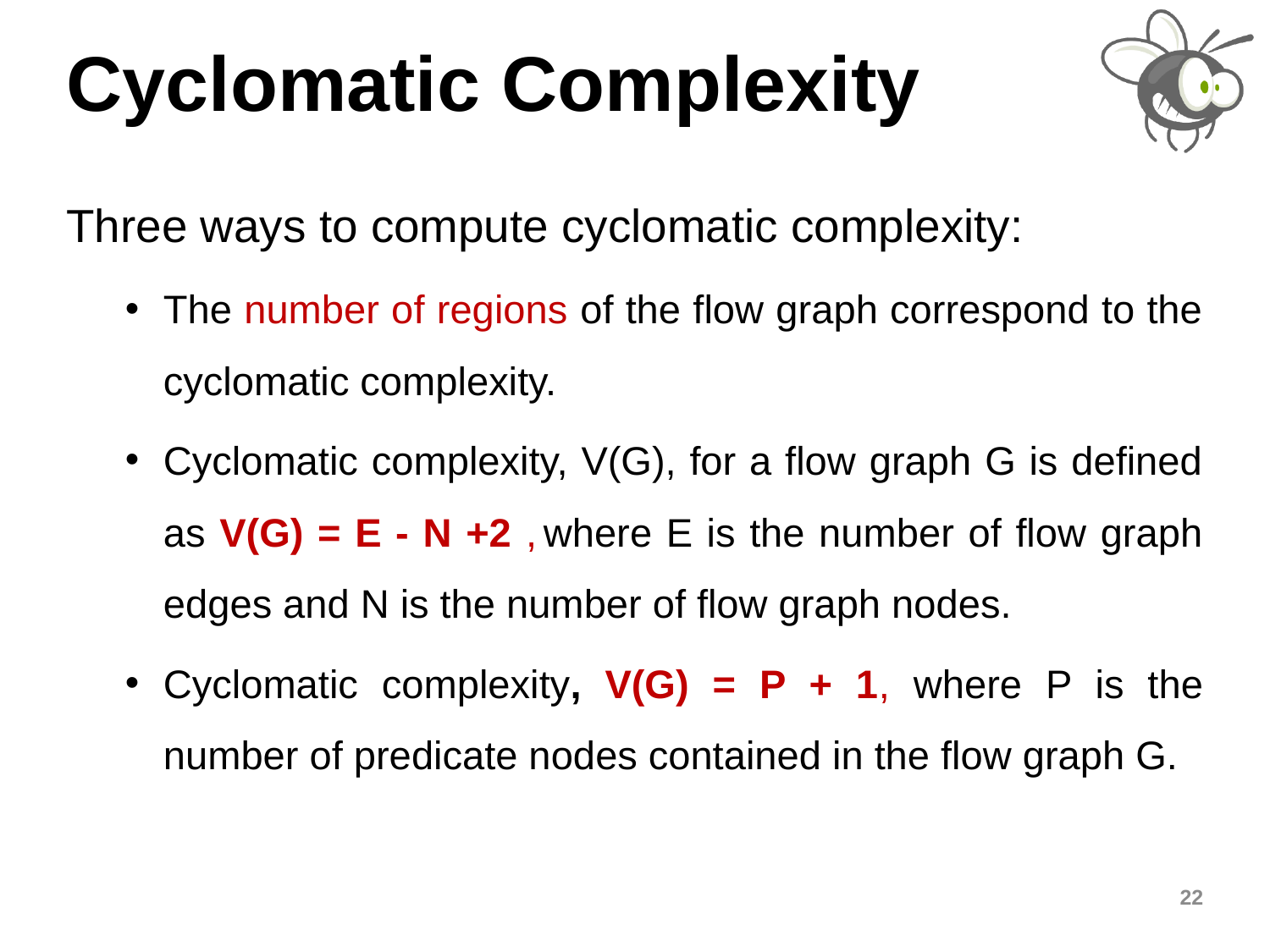

# Cyclomatic Complexity
Three ways to compute cyclomatic complexity:
The number of regions of the flow graph correspond to the cyclomatic complexity.
Cyclomatic complexity, V(G), for a flow graph G is defined as V(G) = E - N +2 ,	where E is the number of flow graph edges and N is the number of flow graph nodes.
Cyclomatic complexity, V(G) = P + 1, where P is the number of predicate nodes contained in the flow graph G.
22